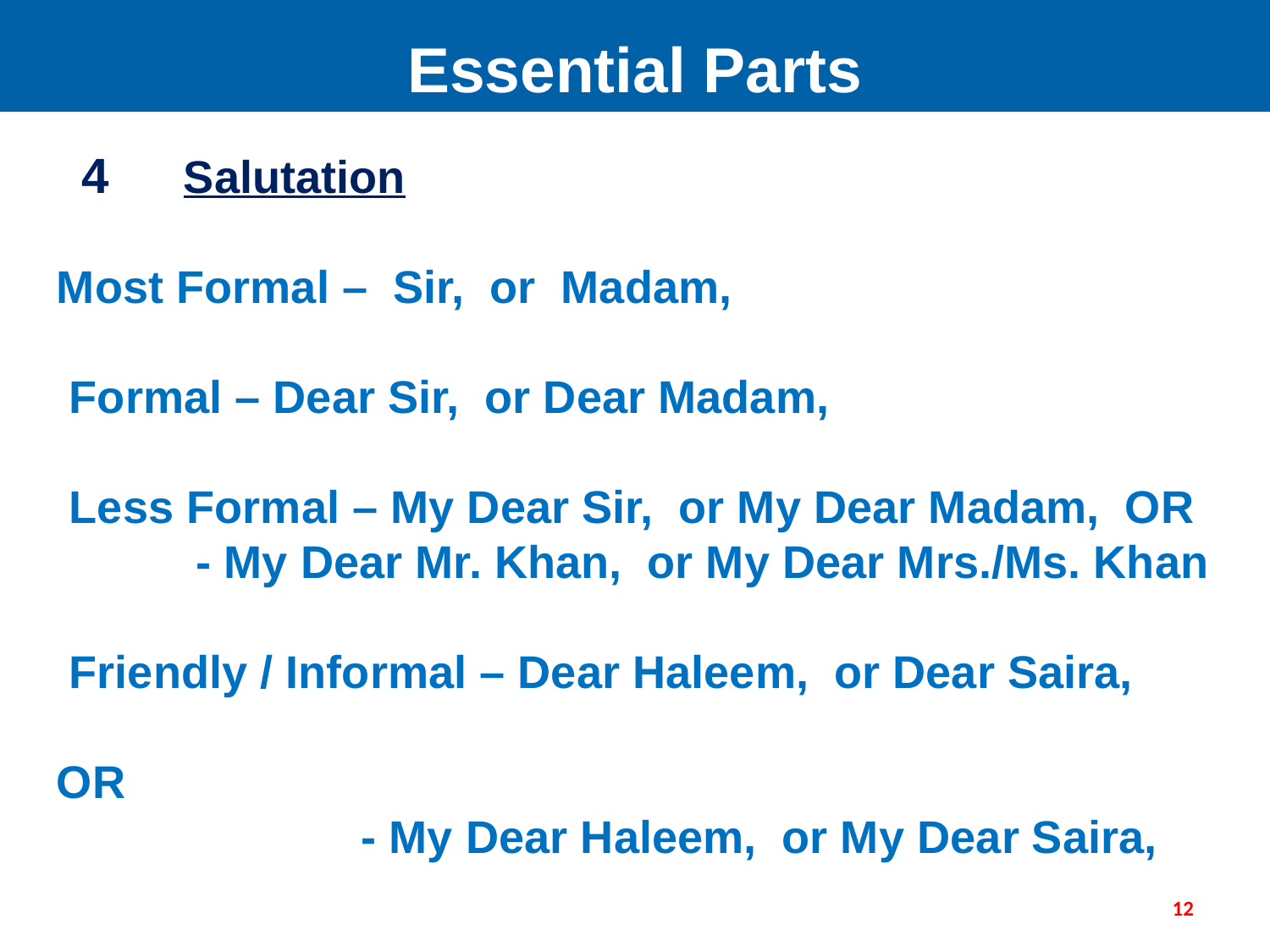

Essential Parts

  4	Salutation

Most Formal –  Sir,  or  Madam,

 Formal – Dear Sir,  or Dear Madam,

 Less Formal – My Dear Sir,  or My Dear Madam,  OR
           - My Dear Mr. Khan,  or My Dear Mrs./Ms. Khan

 Friendly / Informal – Dear Haleem,  or Dear Saira,

OR
                        - My Dear Haleem,  or My Dear Saira,

12